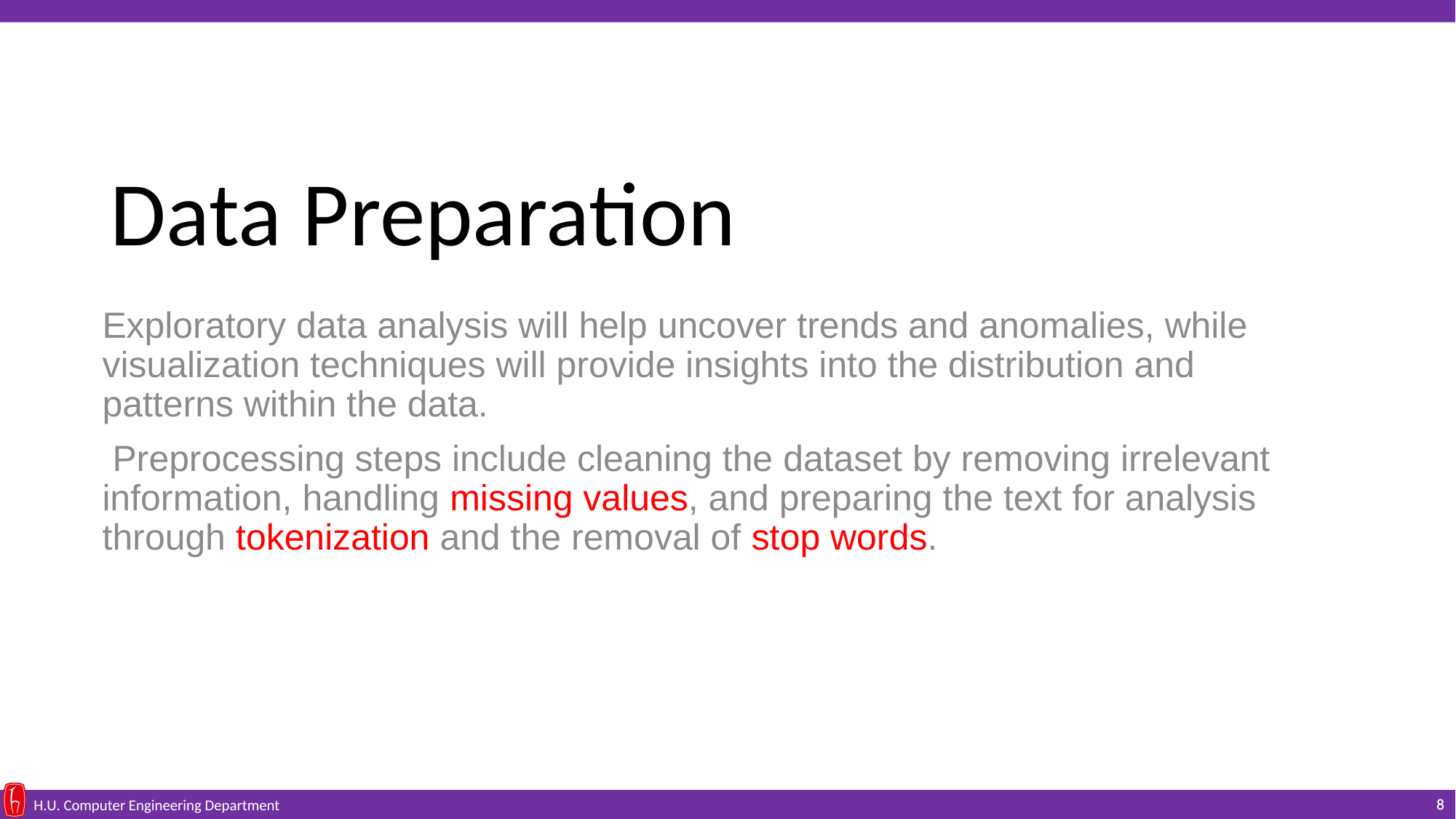

# Data Preparation
Exploratory data analysis will help uncover trends and anomalies, while visualization techniques will provide insights into the distribution and patterns within the data.
 Preprocessing steps include cleaning the dataset by removing irrelevant information, handling missing values, and preparing the text for analysis through tokenization and the removal of stop words.
8